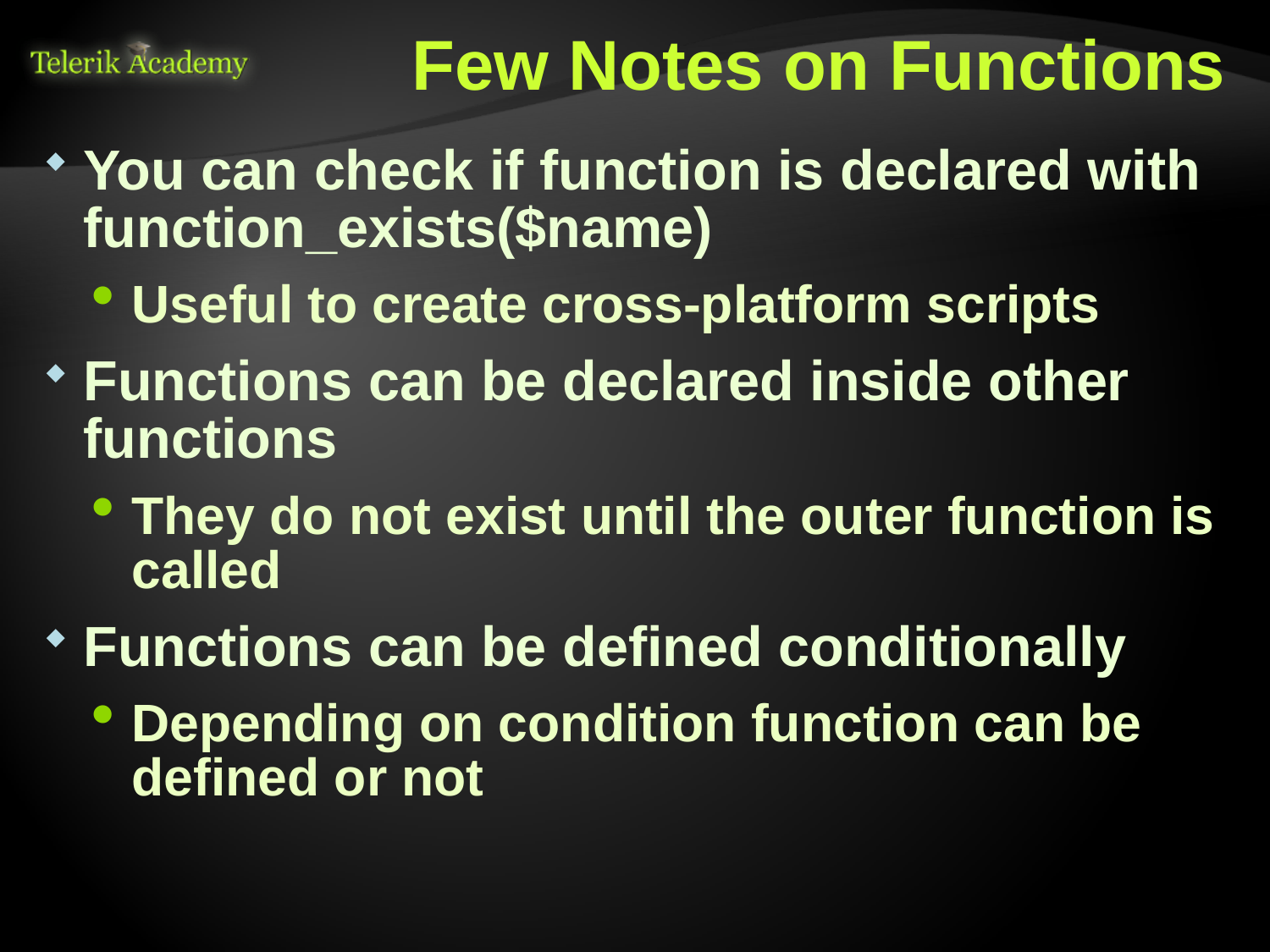

# Few Notes on Functions
You can check if function is declared with function_exists($name)
Useful to create cross-platform scripts
Functions can be declared inside other functions
They do not exist until the outer function is called
Functions can be defined conditionally
Depending on condition function can be defined or not